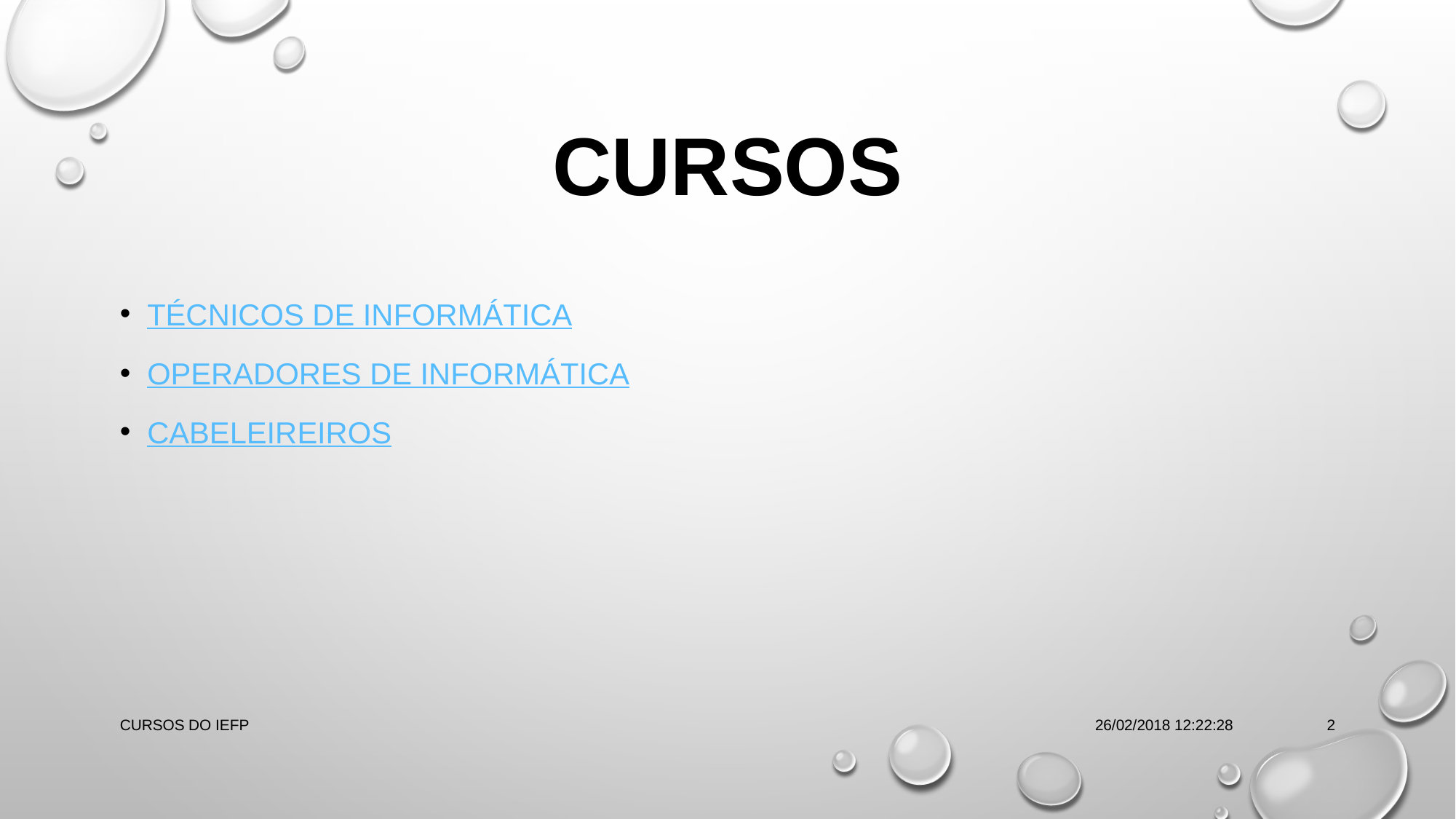

# CURSOS
Técnicos de Informática
Operadores de Informática
Cabeleireiros
CURSOS DO IEFP
26/02/2018 12:22:28
2